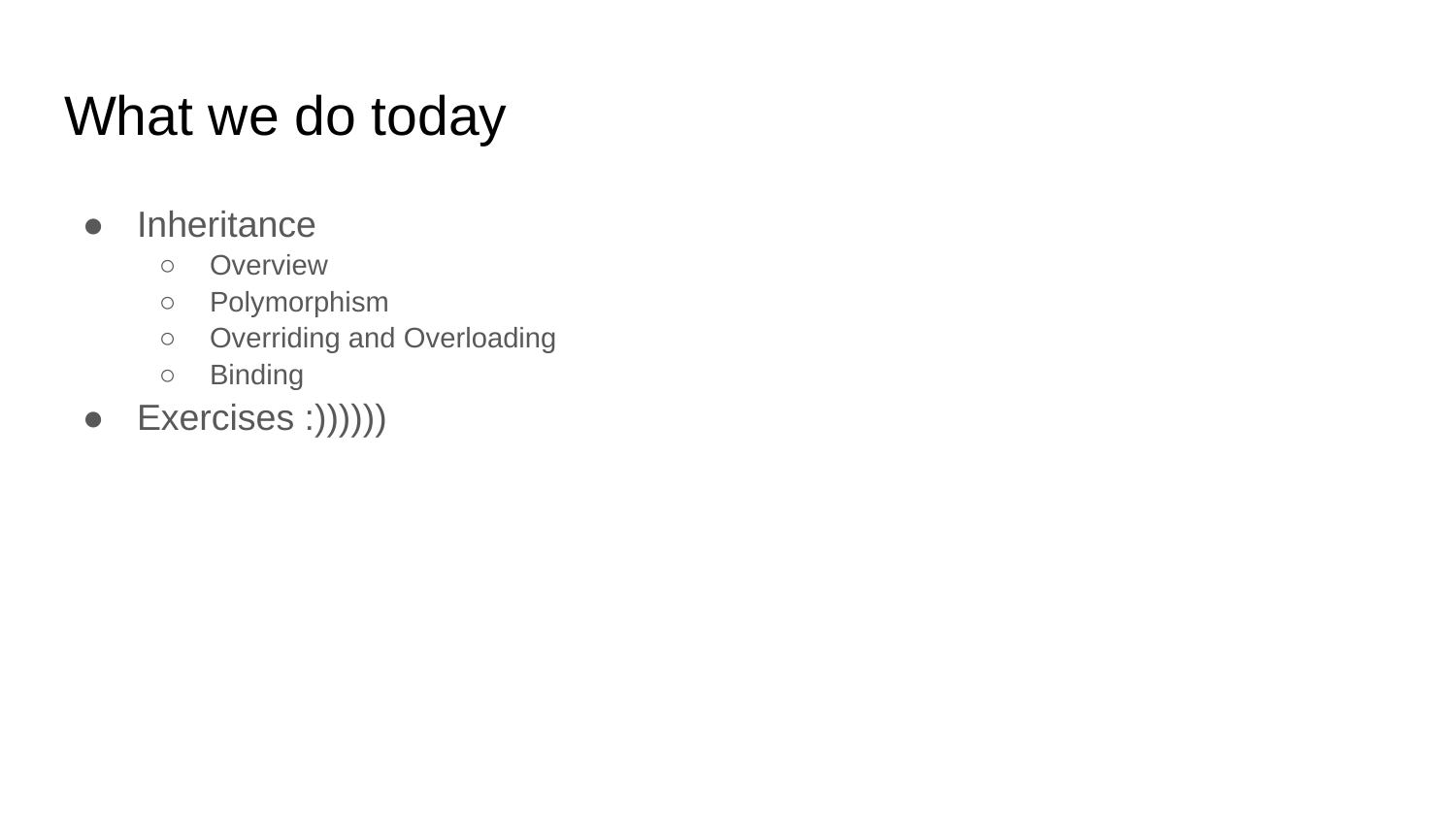

# What we do today
Inheritance
Overview
Polymorphism
Overriding and Overloading
Binding
Exercises :))))))